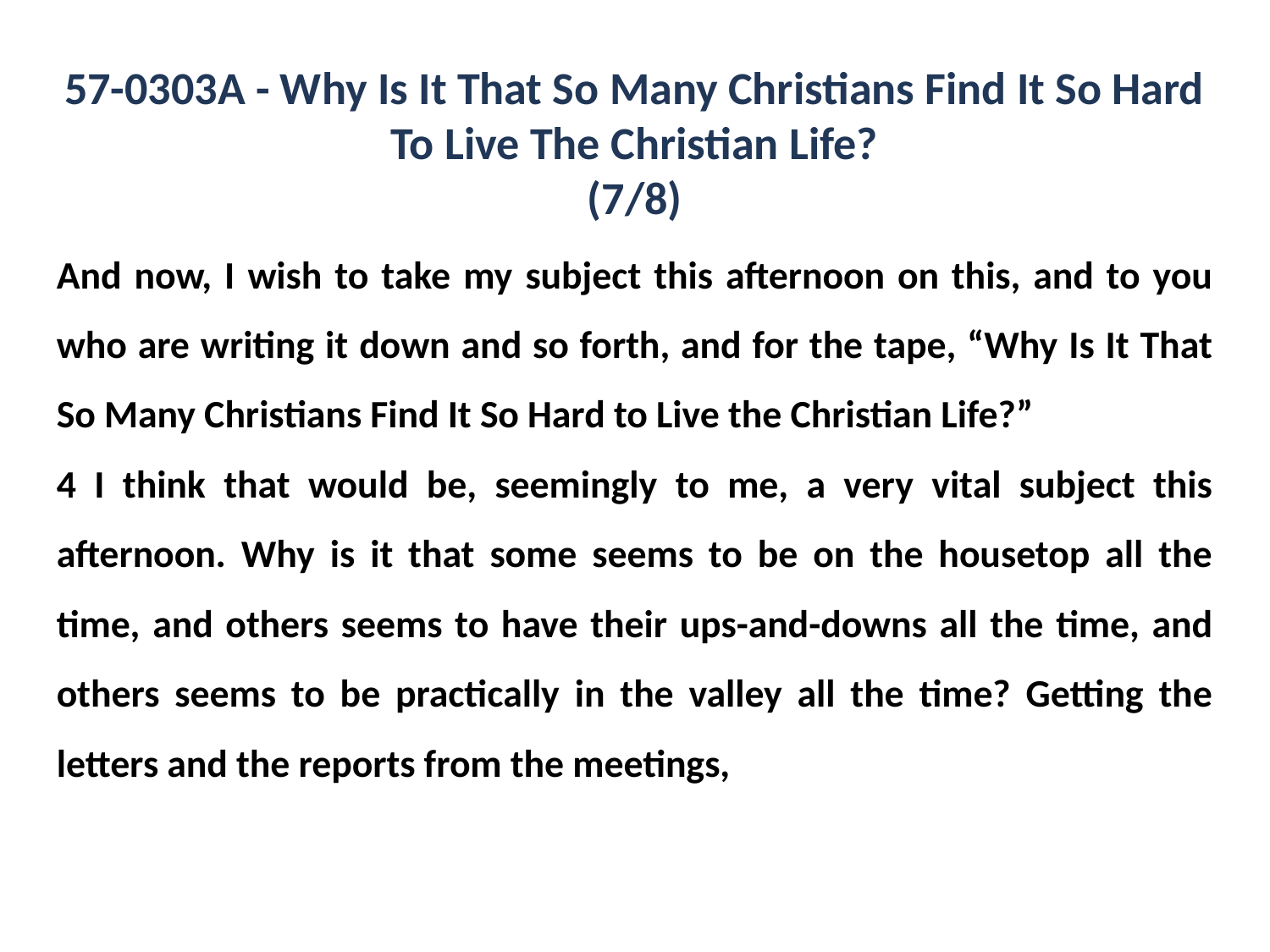

57-0303A - Why Is It That So Many Christians Find It So Hard To Live The Christian Life?
(7/8)
And now, I wish to take my subject this afternoon on this, and to you who are writing it down and so forth, and for the tape, “Why Is It That So Many Christians Find It So Hard to Live the Christian Life?”
4 I think that would be, seemingly to me, a very vital subject this afternoon. Why is it that some seems to be on the housetop all the time, and others seems to have their ups-and-downs all the time, and others seems to be practically in the valley all the time? Getting the letters and the reports from the meetings,